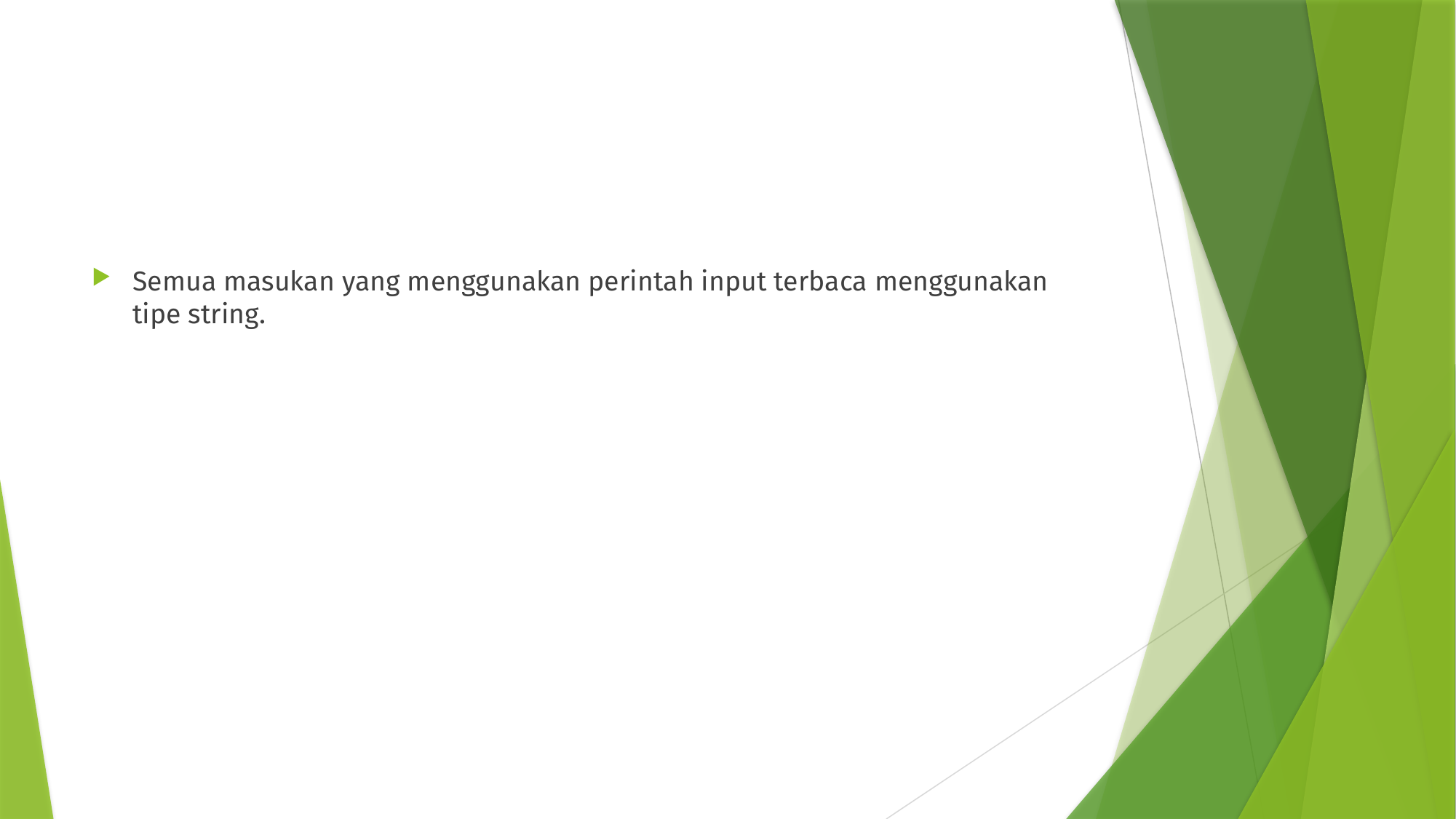

#
Semua masukan yang menggunakan perintah input terbaca menggunakan tipe string.